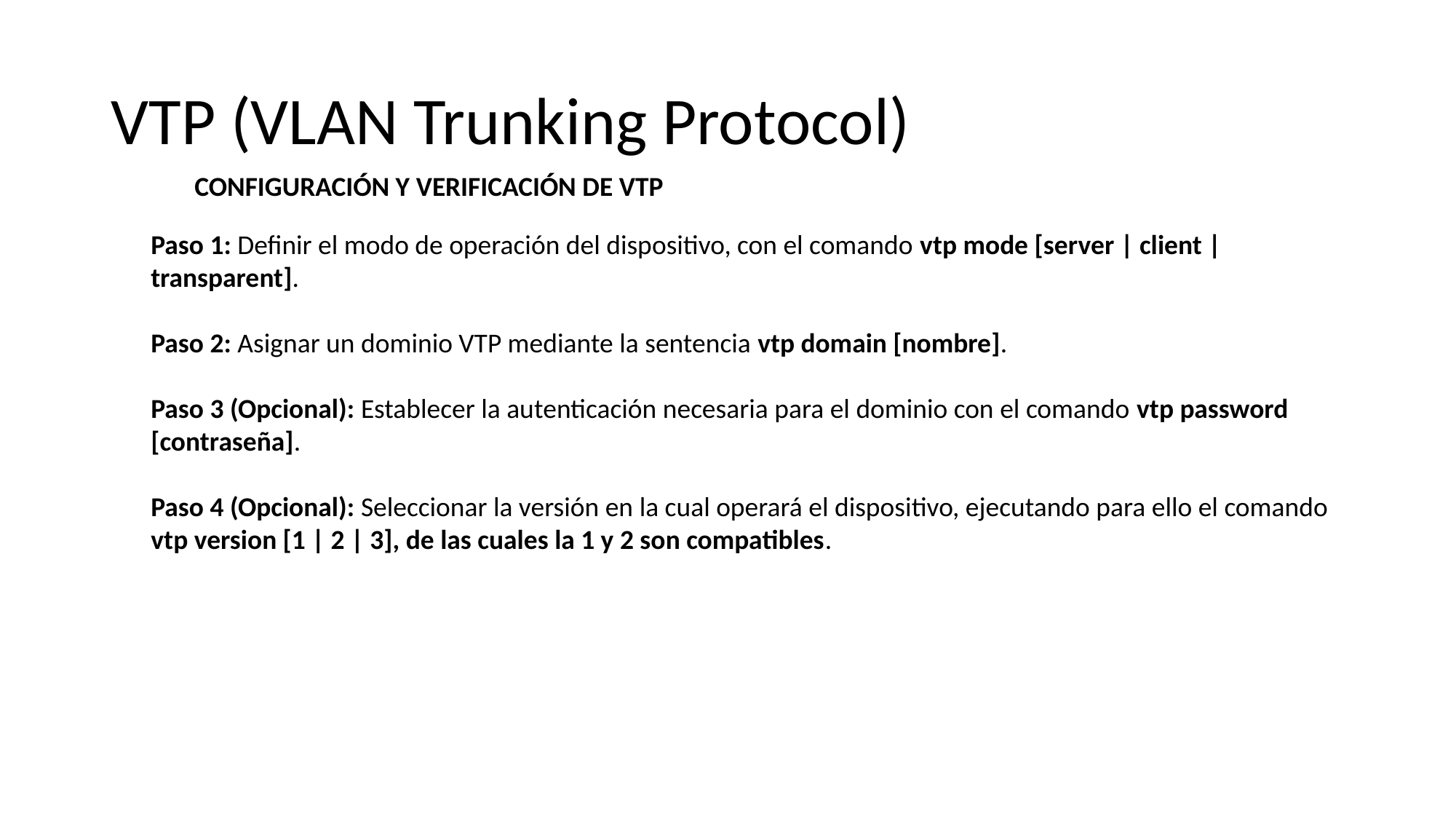

# VTP (VLAN Trunking Protocol)
Configuración y verificación de VTP
Paso 1: Definir el modo de operación del dispositivo, con el comando vtp mode [server | client | transparent].

Paso 2: Asignar un dominio VTP mediante la sentencia vtp domain [nombre].

Paso 3 (Opcional): Establecer la autenticación necesaria para el dominio con el comando vtp password [contraseña].

Paso 4 (Opcional): Seleccionar la versión en la cual operará el dispositivo, ejecutando para ello el comando vtp version [1 | 2 | 3], de las cuales la 1 y 2 son compatibles.